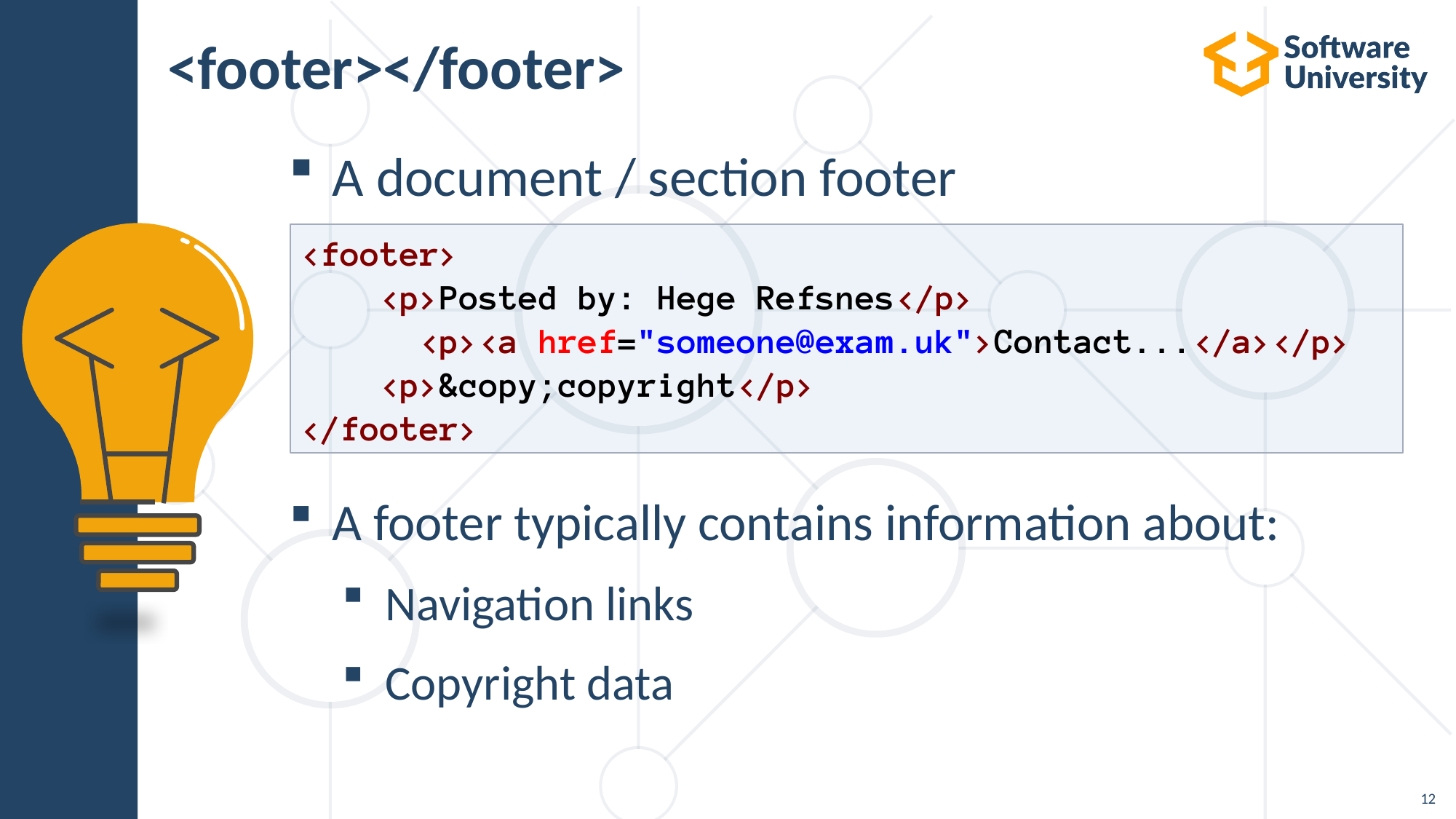

# <footer></footer>
A document / section footer

A footer typically contains information about:
Navigation links
Copyright data
<footer>
    <p>Posted by: Hege Refsnes</p>
      <p><a href="someone@exam.uk">Contact...</a></p>
    <p>&copy;copyright</p>
</footer>
12